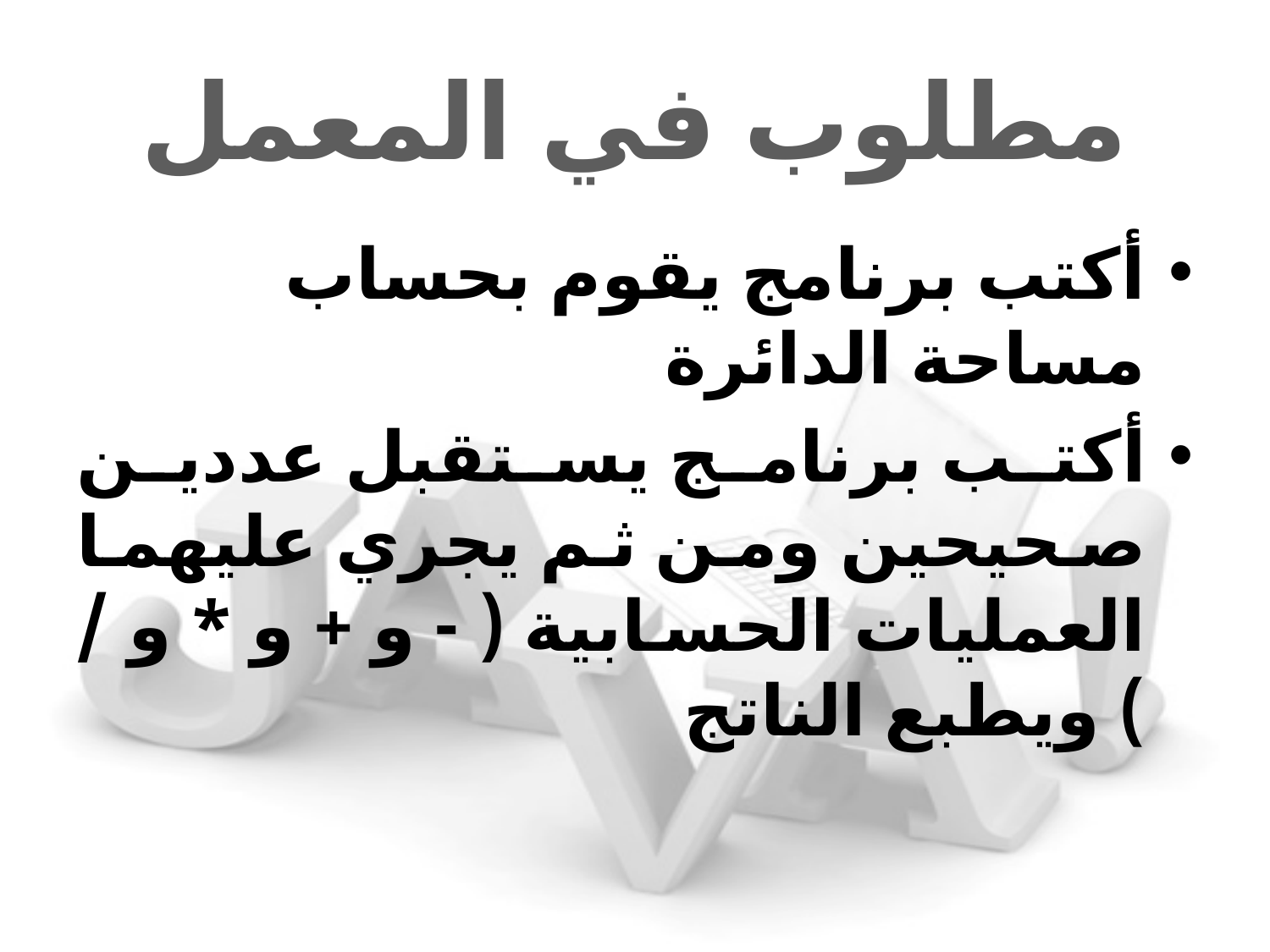

# مطلوب في المعمل
أكتب برنامج يقوم بحساب مساحة الدائرة
أكتب برنامج يستقبل عددين صحيحين ومن ثم يجري عليهما العمليات الحسابية ( - و + و * و / ) ويطبع الناتج